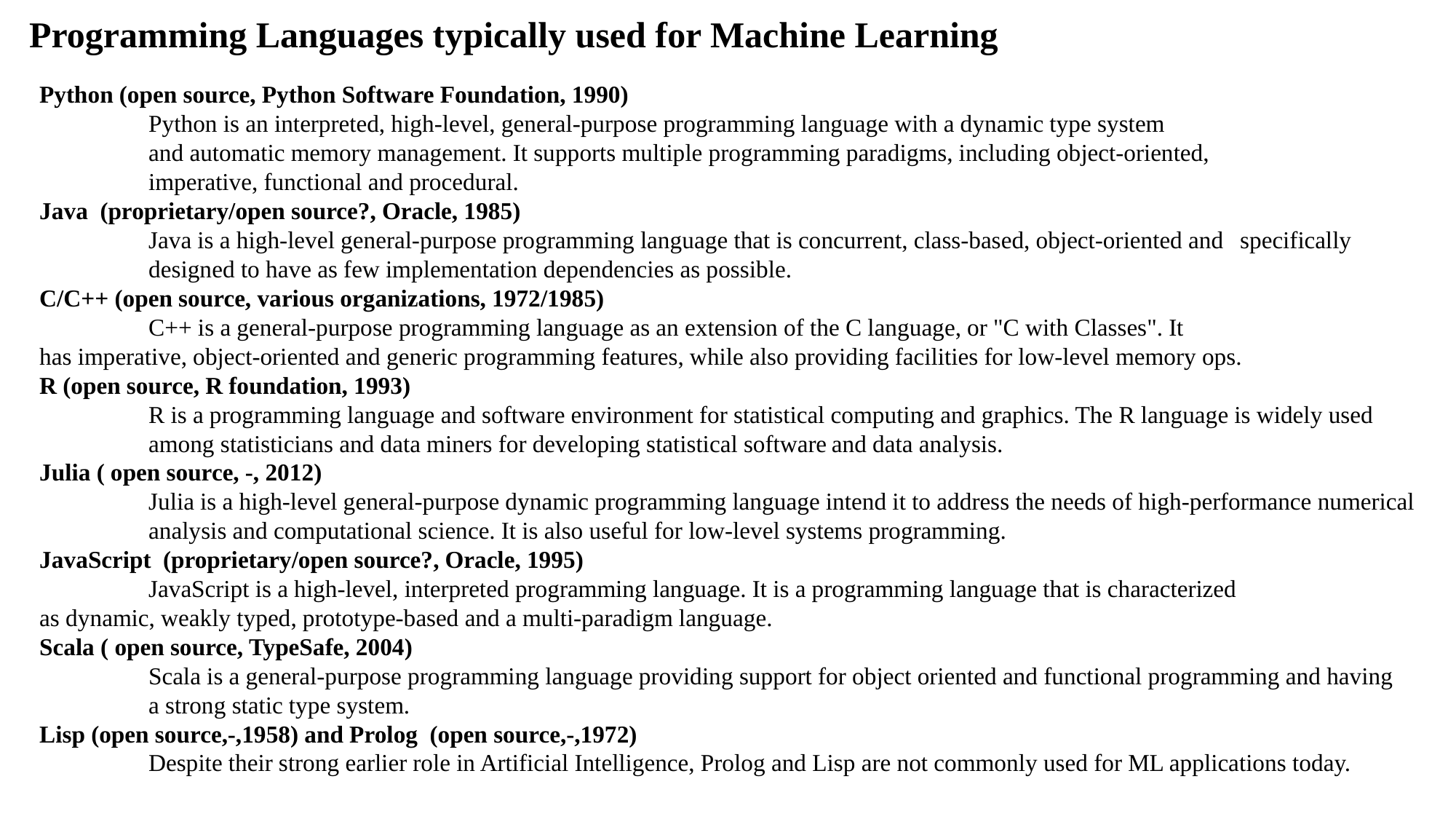

Programming Languages typically used for Machine Learning
Python (open source, Python Software Foundation, 1990)
	Python is an interpreted, high-level, general-purpose programming language with a dynamic type system
	and automatic memory management. It supports multiple programming paradigms, including object-oriented,
	imperative, functional and procedural.
Java  (proprietary/open source?, Oracle, 1985)
	Java is a high-level general-purpose programming language that is concurrent, class-based, object-oriented and 	specifically 	designed to have as few implementation dependencies as possible.
C/C++ (open source, various organizations, 1972/1985)
	C++ is a general-purpose programming language as an extension of the C language, or "C with Classes". It 	has imperative, object-oriented and generic programming features, while also providing facilities for low-level memory ops.
R (open source, R foundation, 1993)
	R is a programming language and software environment for statistical computing and graphics. The R language is widely used 	among statisticians and data miners for developing statistical software and data analysis.
Julia ( open source, -, 2012)
	Julia is a high-level general-purpose dynamic programming language intend it to address the needs of high-performance numerical 	analysis and computational science. It is also useful for low-level systems programming.
JavaScript  (proprietary/open source?, Oracle, 1995)
	JavaScript is a high-level, interpreted programming language. It is a programming language that is characterized 	as dynamic, weakly typed, prototype-based and a multi-paradigm language.
Scala ( open source, TypeSafe, 2004)
	Scala is a general-purpose programming language providing support for object oriented and functional programming and having 	a strong static type system.
Lisp (open source,-,1958) and Prolog  (open source,-,1972)
	Despite their strong earlier role in Artificial Intelligence, Prolog and Lisp are not commonly used for ML applications today.